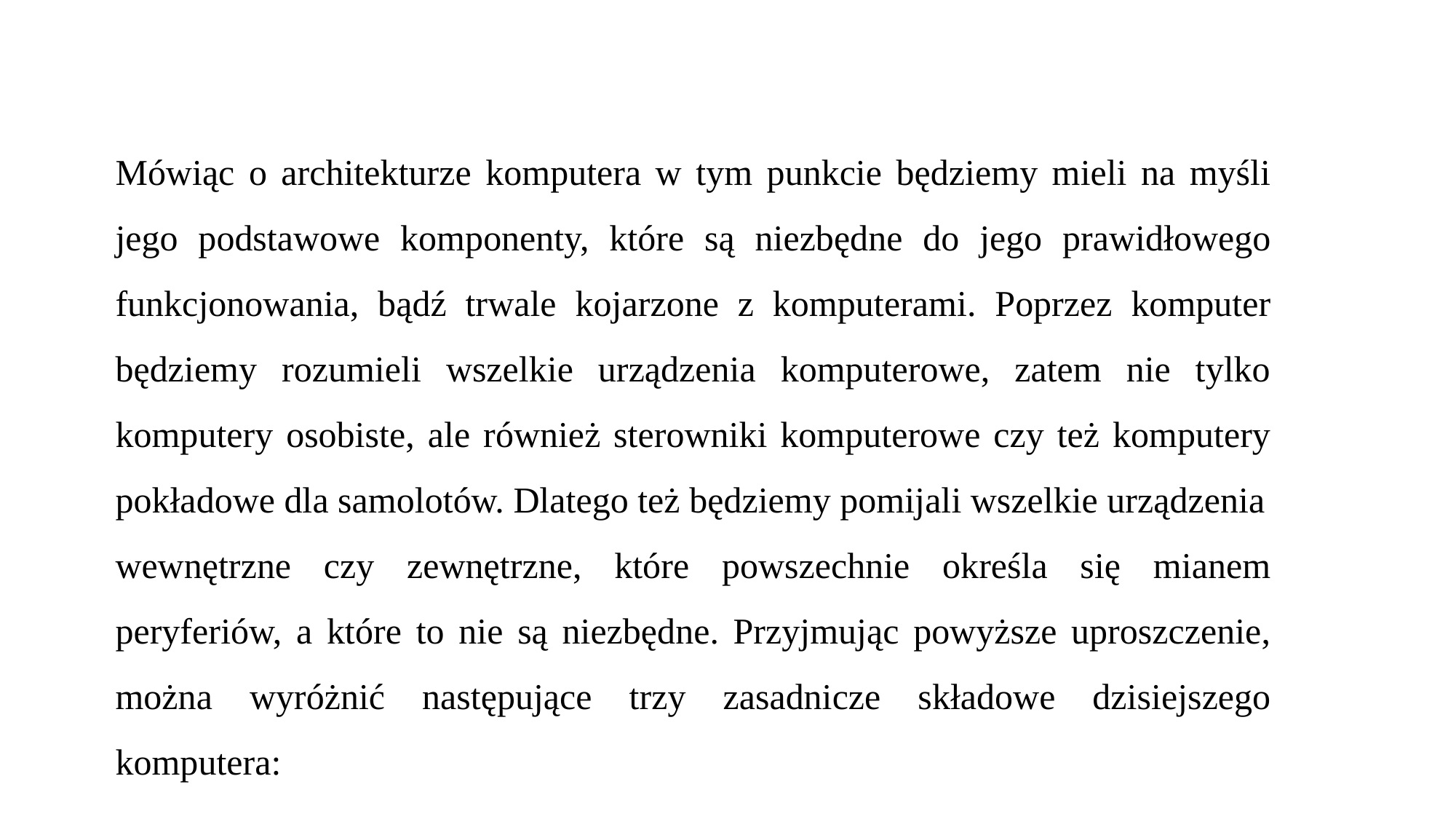

Mówiąc o architekturze komputera w tym punkcie będziemy mieli na myśli jego podstawowe komponenty, które są niezbędne do jego prawidłowego funkcjonowania, bądź trwale kojarzone z komputerami. Poprzez komputer będziemy rozumieli wszelkie urządzenia komputerowe, zatem nie tylko komputery osobiste, ale również sterowniki komputerowe czy też komputery pokładowe dla samolotów. Dlatego też będziemy pomijali wszelkie urządzenia
wewnętrzne czy zewnętrzne, które powszechnie określa się mianem peryferiów, a które to nie są niezbędne. Przyjmując powyższe uproszczenie, można wyróżnić następujące trzy zasadnicze składowe dzisiejszego komputera: